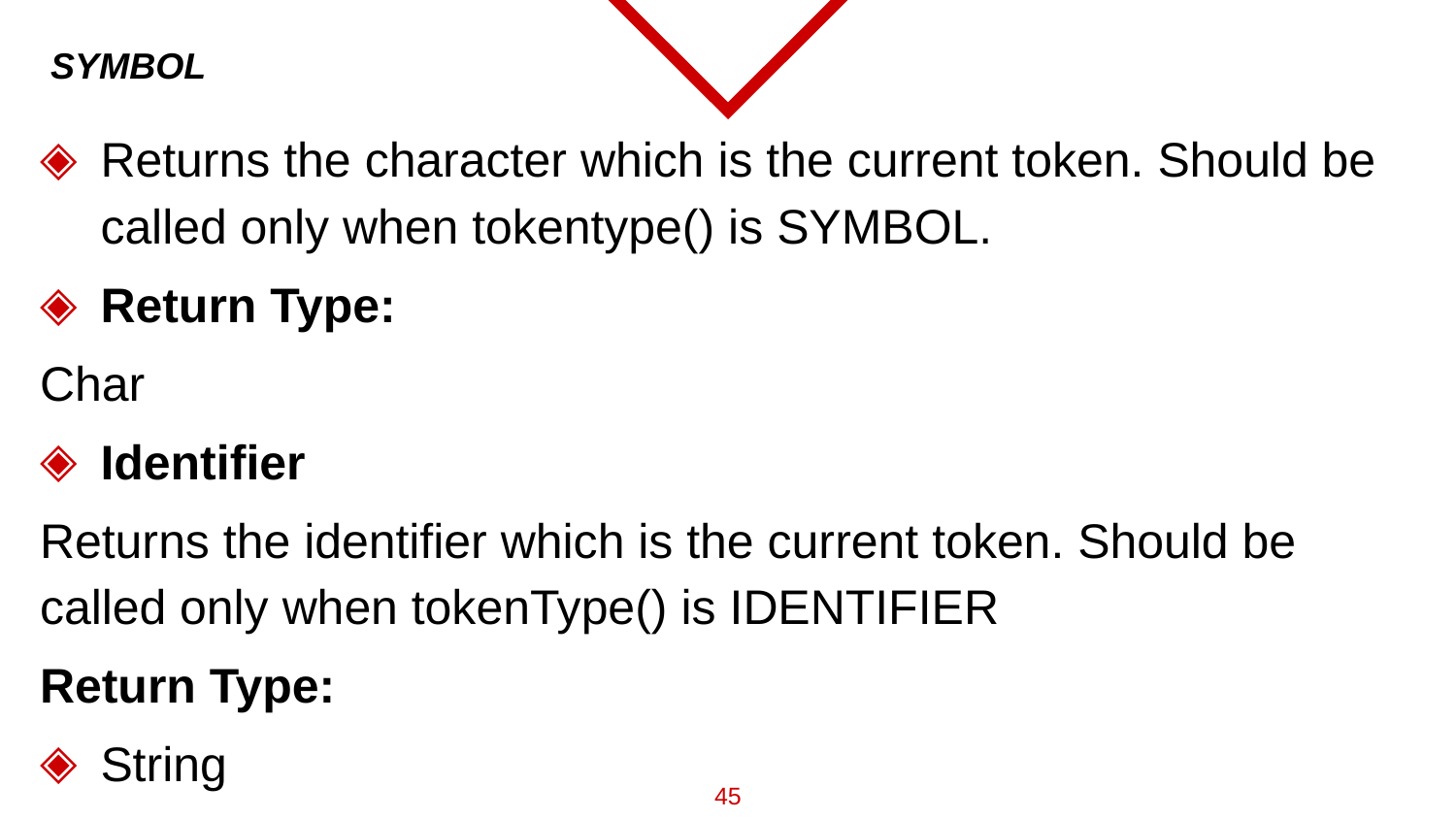

# SYMBOL
Returns the character which is the current token. Should be called only when tokentype() is SYMBOL.
Return Type:
Char
Identifier
Returns the identifier which is the current token. Should be called only when tokenType() is IDENTIFIER
Return Type:
String

45